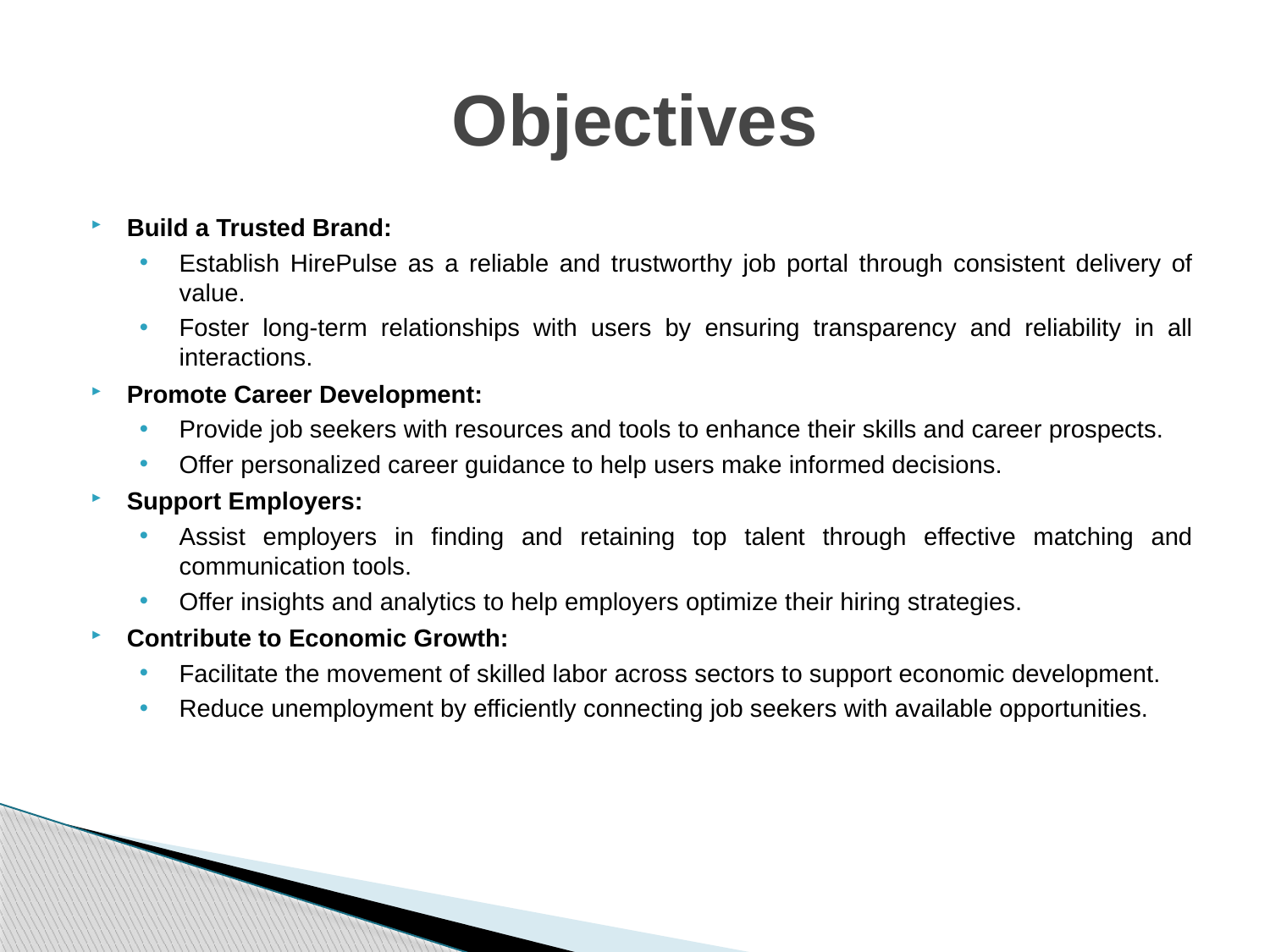

# Objectives
Build a Trusted Brand:
Establish HirePulse as a reliable and trustworthy job portal through consistent delivery of value.
Foster long-term relationships with users by ensuring transparency and reliability in all interactions.
Promote Career Development:
Provide job seekers with resources and tools to enhance their skills and career prospects.
Offer personalized career guidance to help users make informed decisions.
Support Employers:
Assist employers in finding and retaining top talent through effective matching and communication tools.
Offer insights and analytics to help employers optimize their hiring strategies.
Contribute to Economic Growth:
Facilitate the movement of skilled labor across sectors to support economic development.
Reduce unemployment by efficiently connecting job seekers with available opportunities.